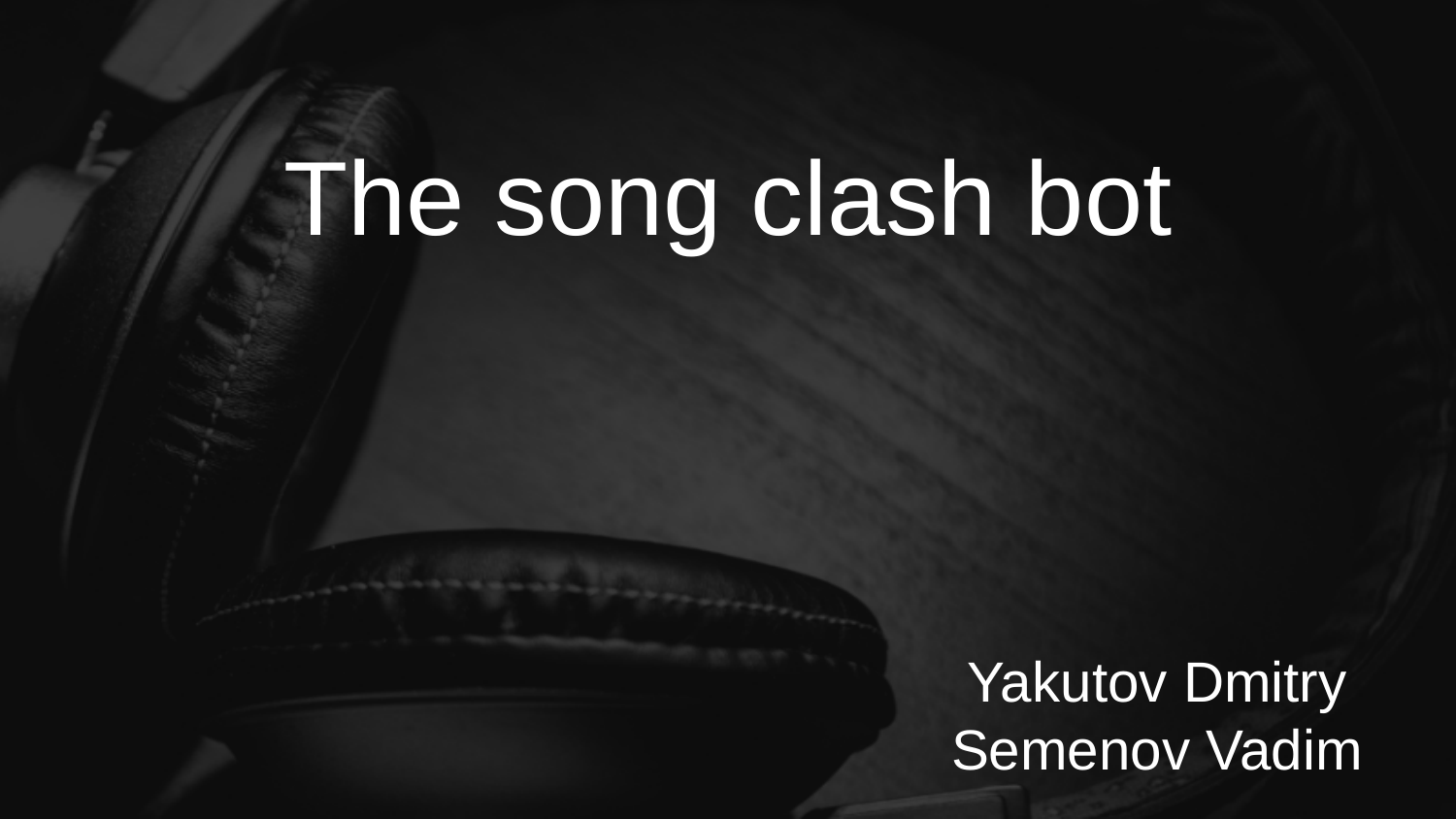

# The song clash bot
Yakutov Dmitry
Semenov Vadim